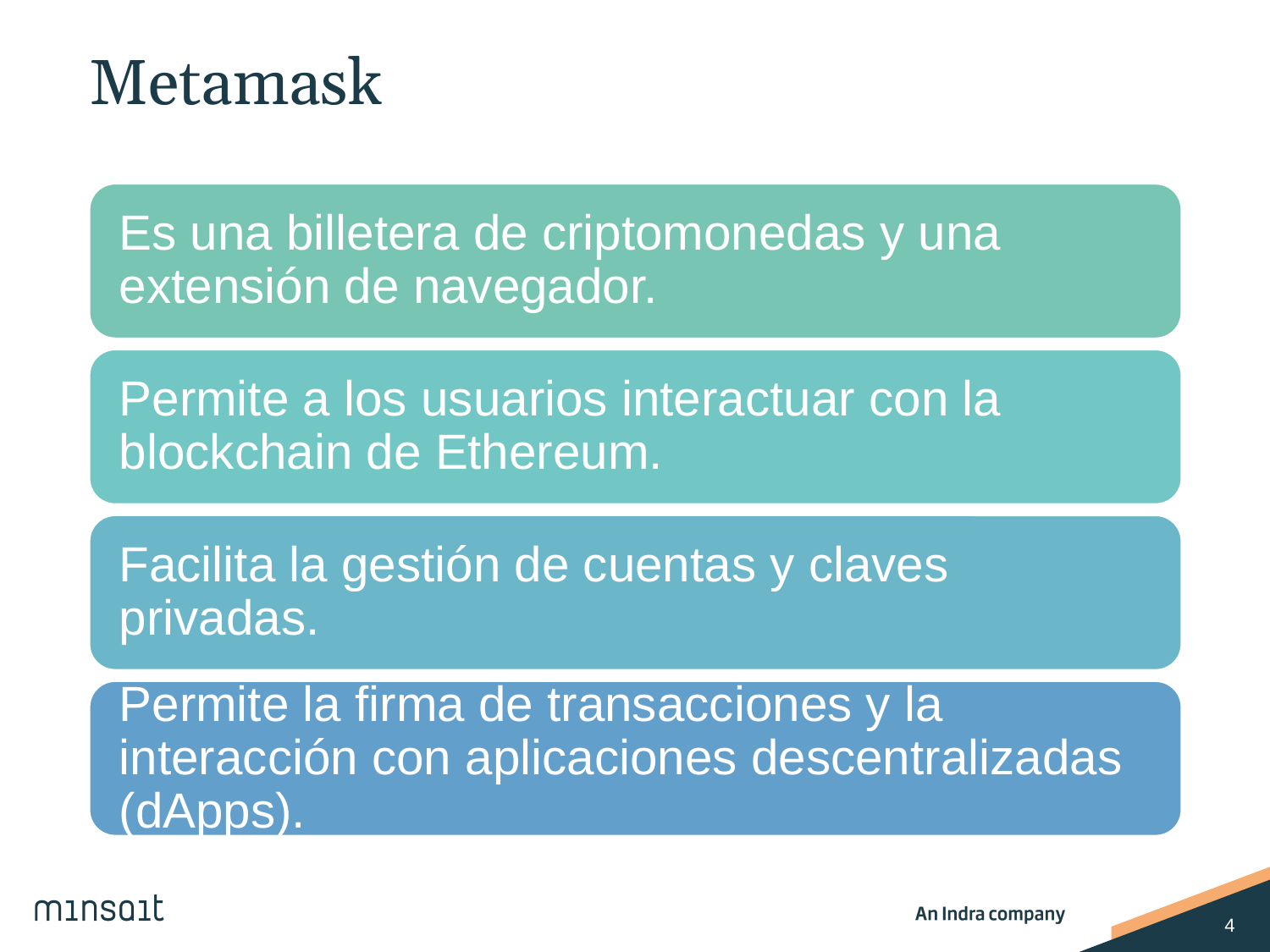

# Metamask
Es una billetera de criptomonedas y una extensión de navegador.
Permite a los usuarios interactuar con la blockchain de Ethereum.
Facilita la gestión de cuentas y claves privadas.
Permite la firma de transacciones y la interacción con aplicaciones descentralizadas (dApps).